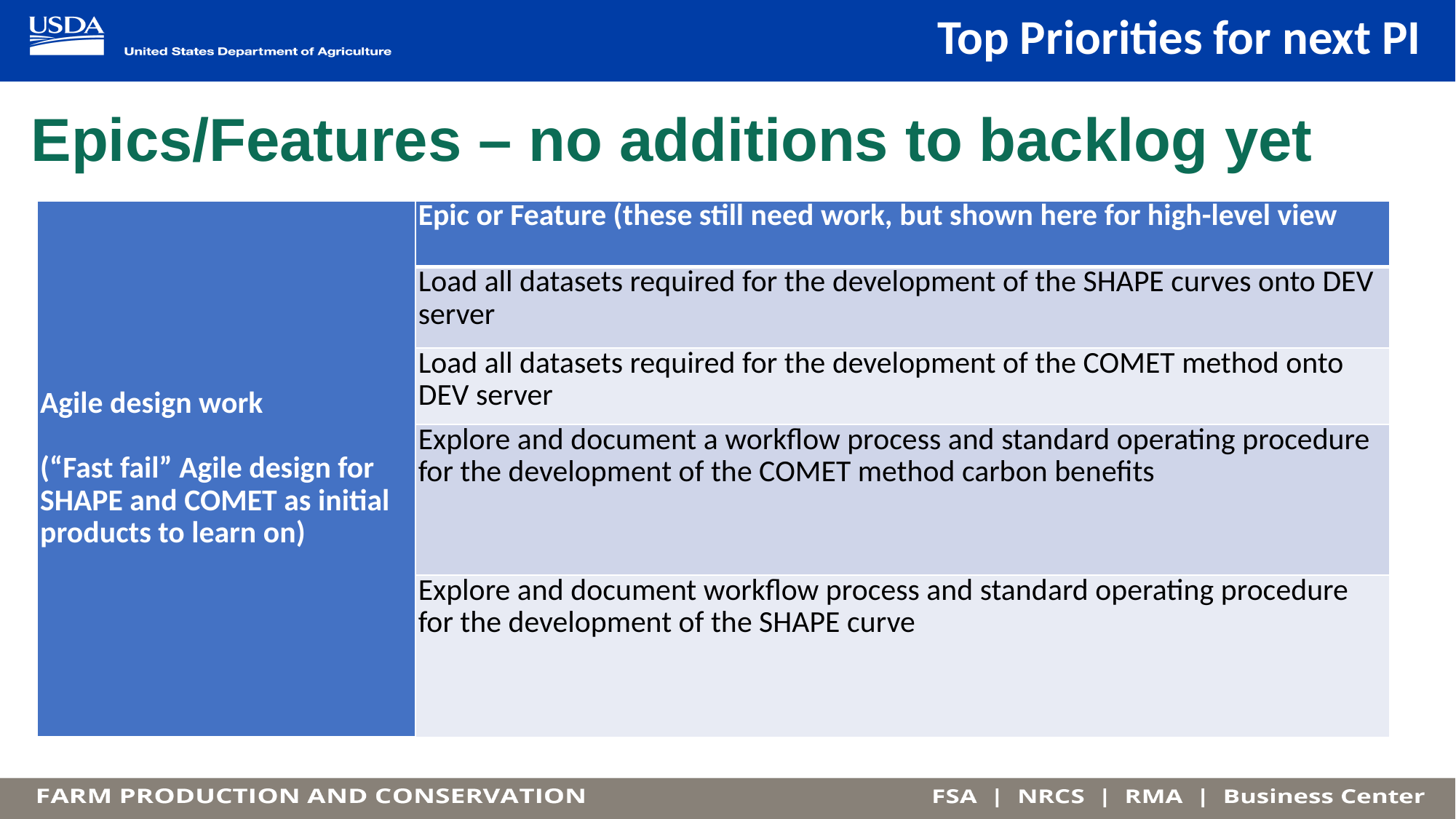

Top Priorities for next PI
# Epics/Features – no additions to backlog yet

| Agile design work   (“Fast fail” Agile design for SHAPE and COMET as initial products to learn on) | Epic or Feature (these still need work, but shown here for high-level view |
| --- | --- |
|  | Load all datasets required for the development of the SHAPE curves onto DEV server |
|  | Load all datasets required for the development of the COMET method onto DEV server |
|  | Explore and document a workflow process and standard operating procedure for the development of the COMET method carbon benefits |
|  | Explore and document workflow process and standard operating procedure for the development of the SHAPE curve |